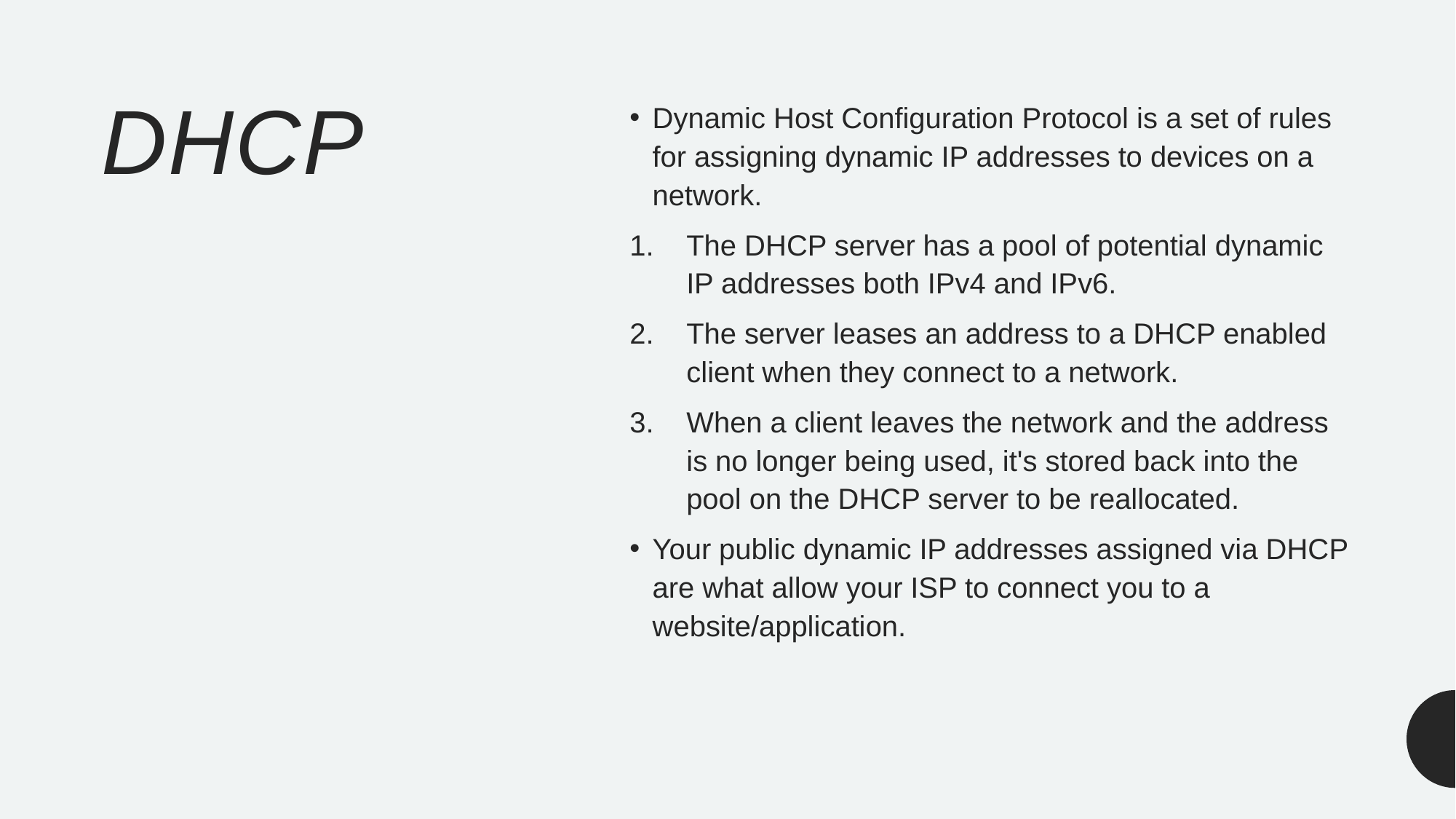

# DHCP
Dynamic Host Configuration Protocol is a set of rules for assigning dynamic IP addresses to devices on a network.
The DHCP server has a pool of potential dynamic IP addresses both IPv4 and IPv6.
The server leases an address to a DHCP enabled client when they connect to a network.
When a client leaves the network and the address is no longer being used, it's stored back into the pool on the DHCP server to be reallocated.
Your public dynamic IP addresses assigned via DHCP are what allow your ISP to connect you to a website/application.